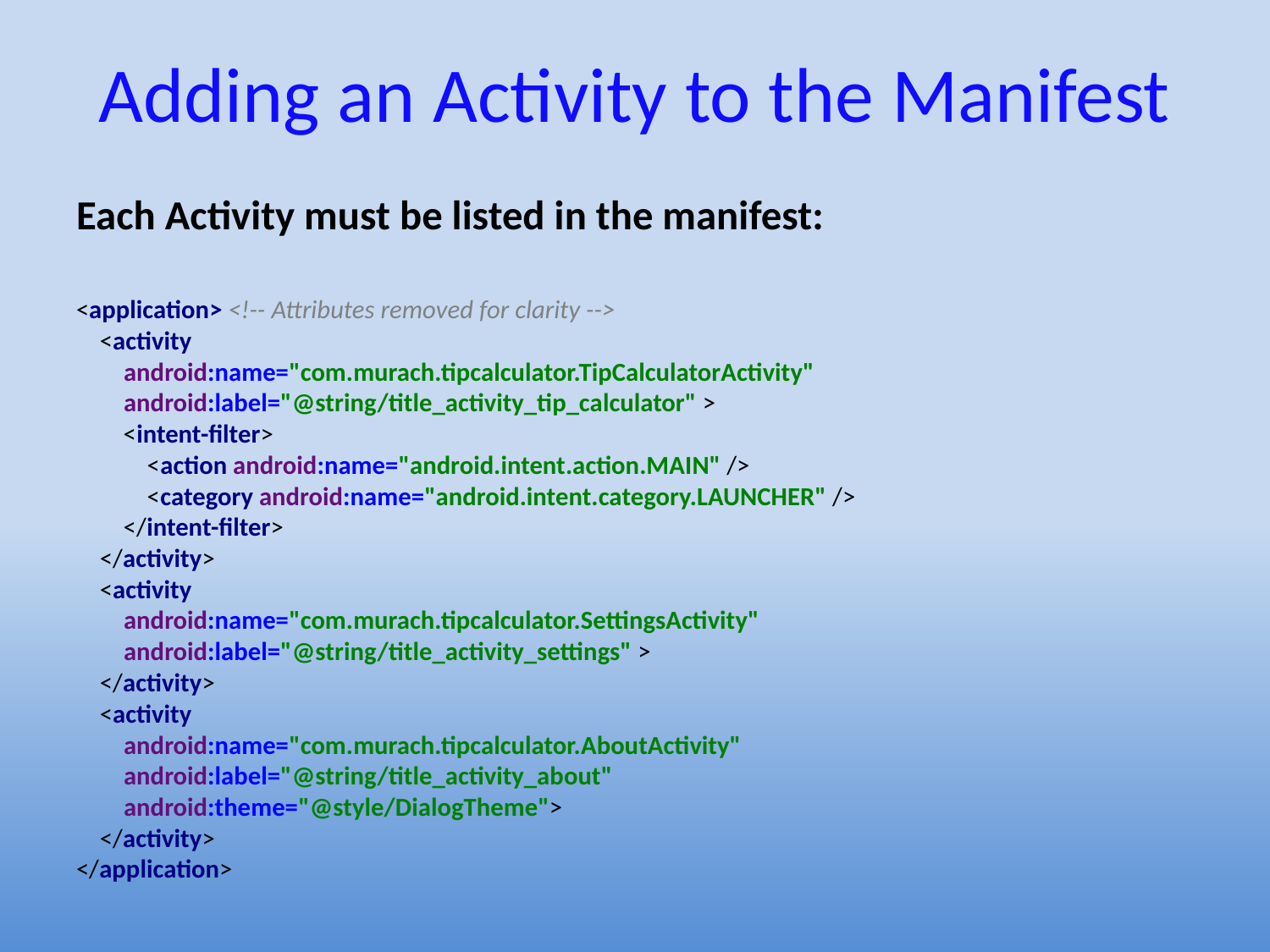

# Adding an Activity to the Manifest
Each Activity must be listed in the manifest:
<application> <!-- Attributes removed for clarity -->
    <activity
        android:name="com.murach.tipcalculator.TipCalculatorActivity"
        android:label="@string/title_activity_tip_calculator" >
        <intent-filter>
            <action android:name="android.intent.action.MAIN" />
            <category android:name="android.intent.category.LAUNCHER" />
        </intent-filter>
    </activity>
    <activity
        android:name="com.murach.tipcalculator.SettingsActivity"
        android:label="@string/title_activity_settings" >
    </activity>
    <activity
        android:name="com.murach.tipcalculator.AboutActivity"
        android:label="@string/title_activity_about"
        android:theme="@style/DialogTheme">
    </activity>
</application>